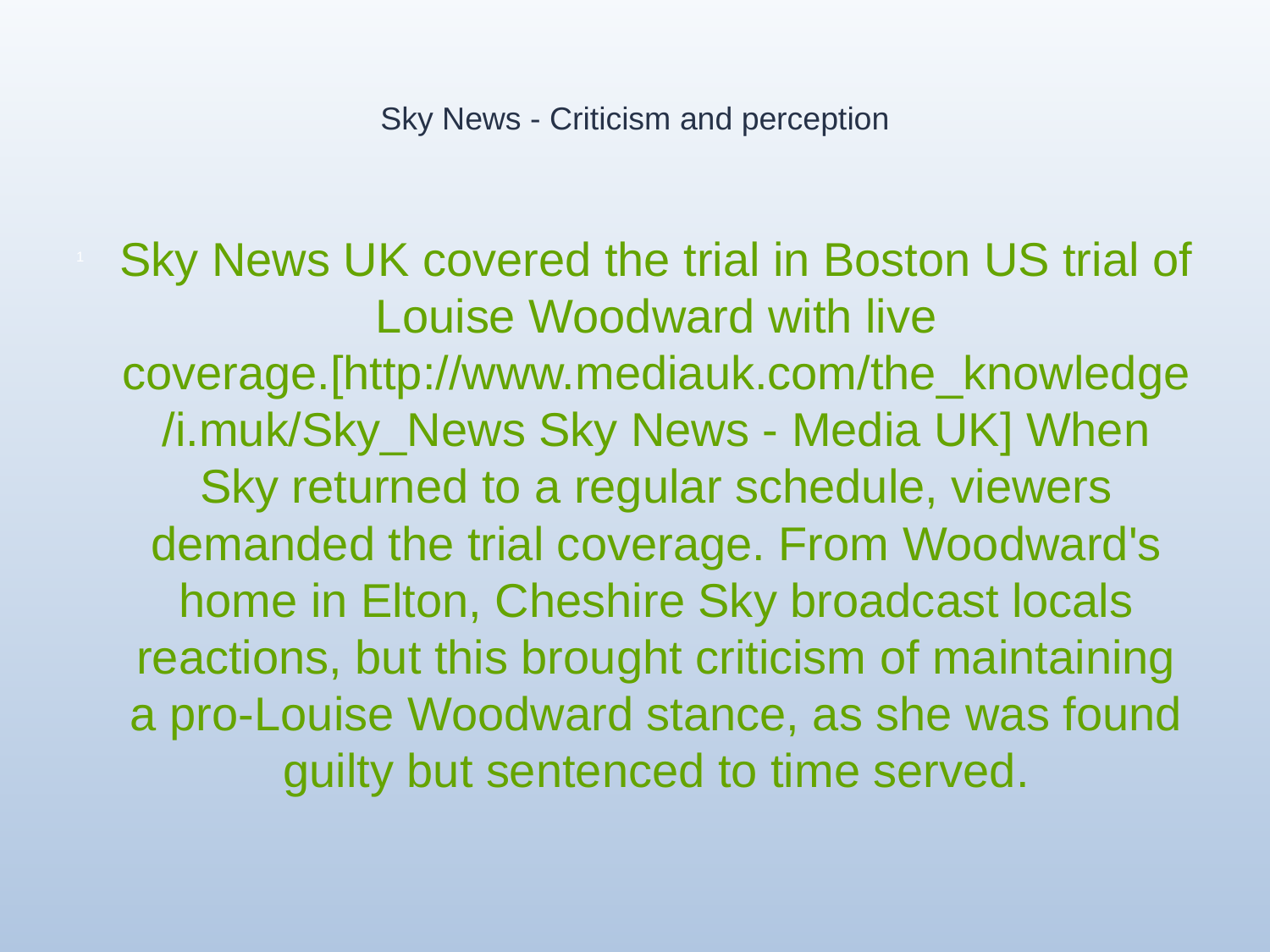

# Sky News - Criticism and perception
Sky News UK covered the trial in Boston US trial of Louise Woodward with live coverage.[http://www.mediauk.com/the_knowledge/i.muk/Sky_News Sky News - Media UK] When Sky returned to a regular schedule, viewers demanded the trial coverage. From Woodward's home in Elton, Cheshire Sky broadcast locals reactions, but this brought criticism of maintaining a pro-Louise Woodward stance, as she was found guilty but sentenced to time served.